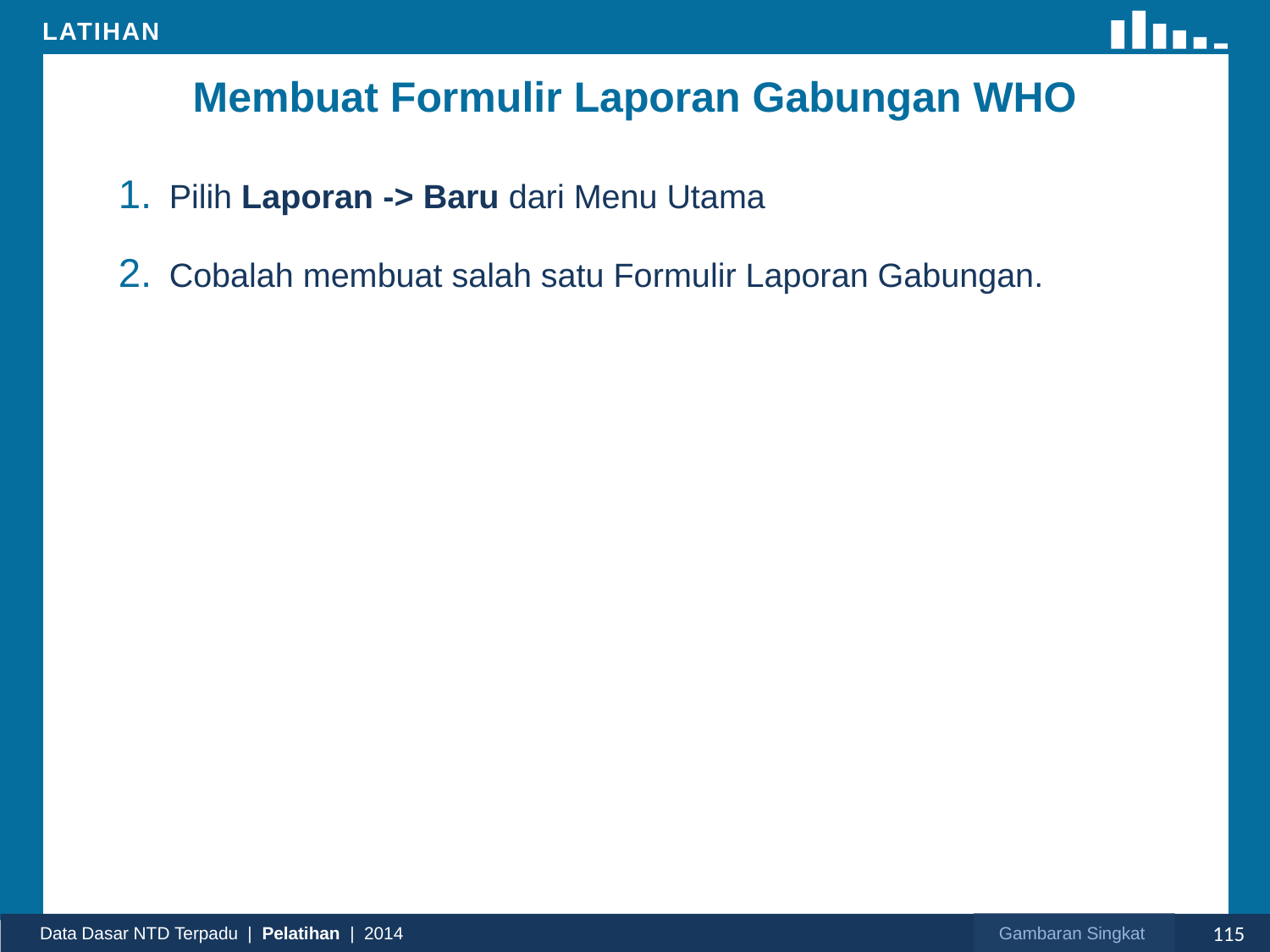

# Membuat Formulir Laporan Gabungan WHO
Pilih Laporan -> Baru dari Menu Utama
Cobalah membuat salah satu Formulir Laporan Gabungan.